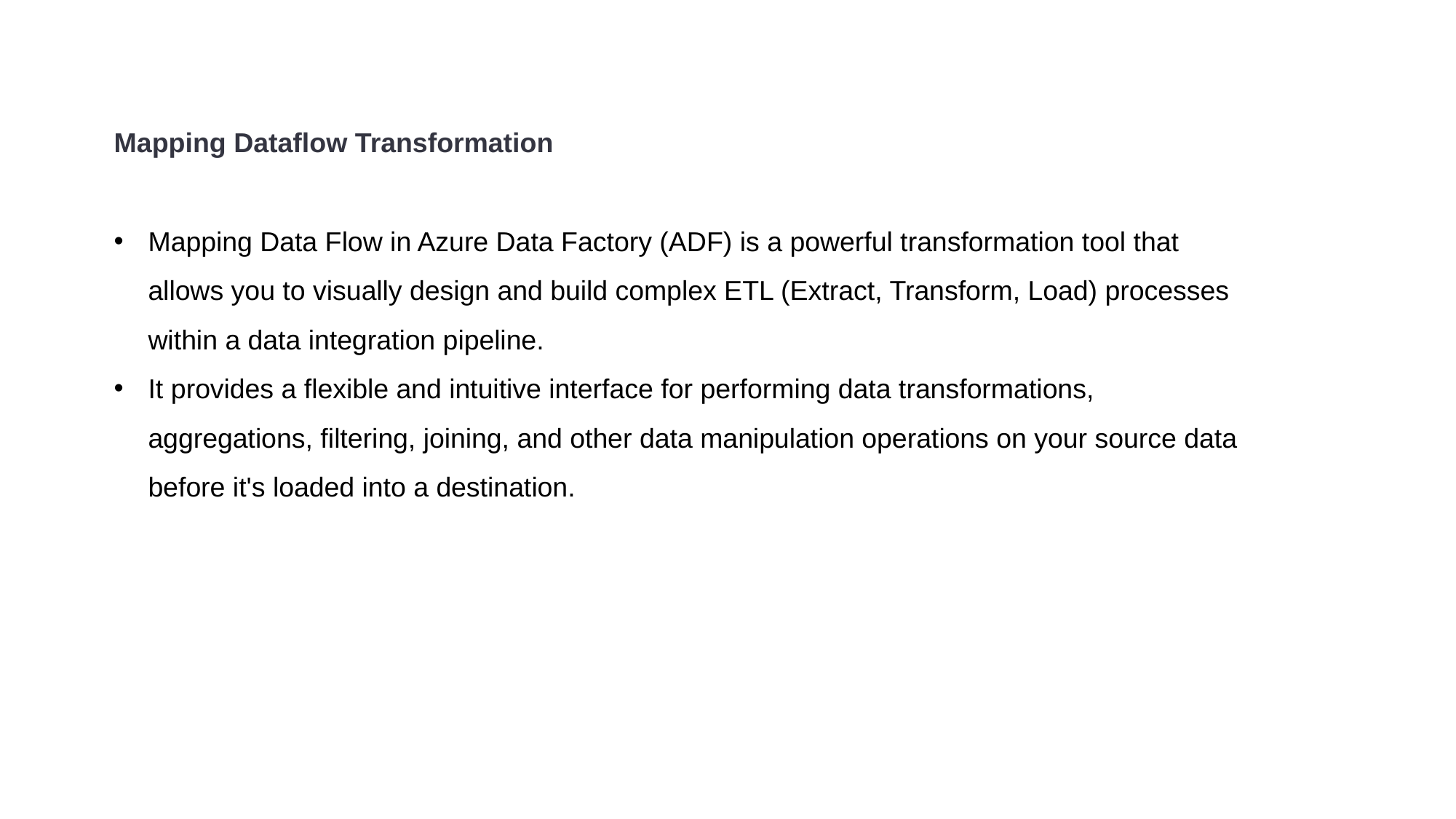

Mapping Dataflow Transformation
Mapping Data Flow in Azure Data Factory (ADF) is a powerful transformation tool that allows you to visually design and build complex ETL (Extract, Transform, Load) processes within a data integration pipeline.
It provides a flexible and intuitive interface for performing data transformations, aggregations, filtering, joining, and other data manipulation operations on your source data before it's loaded into a destination.